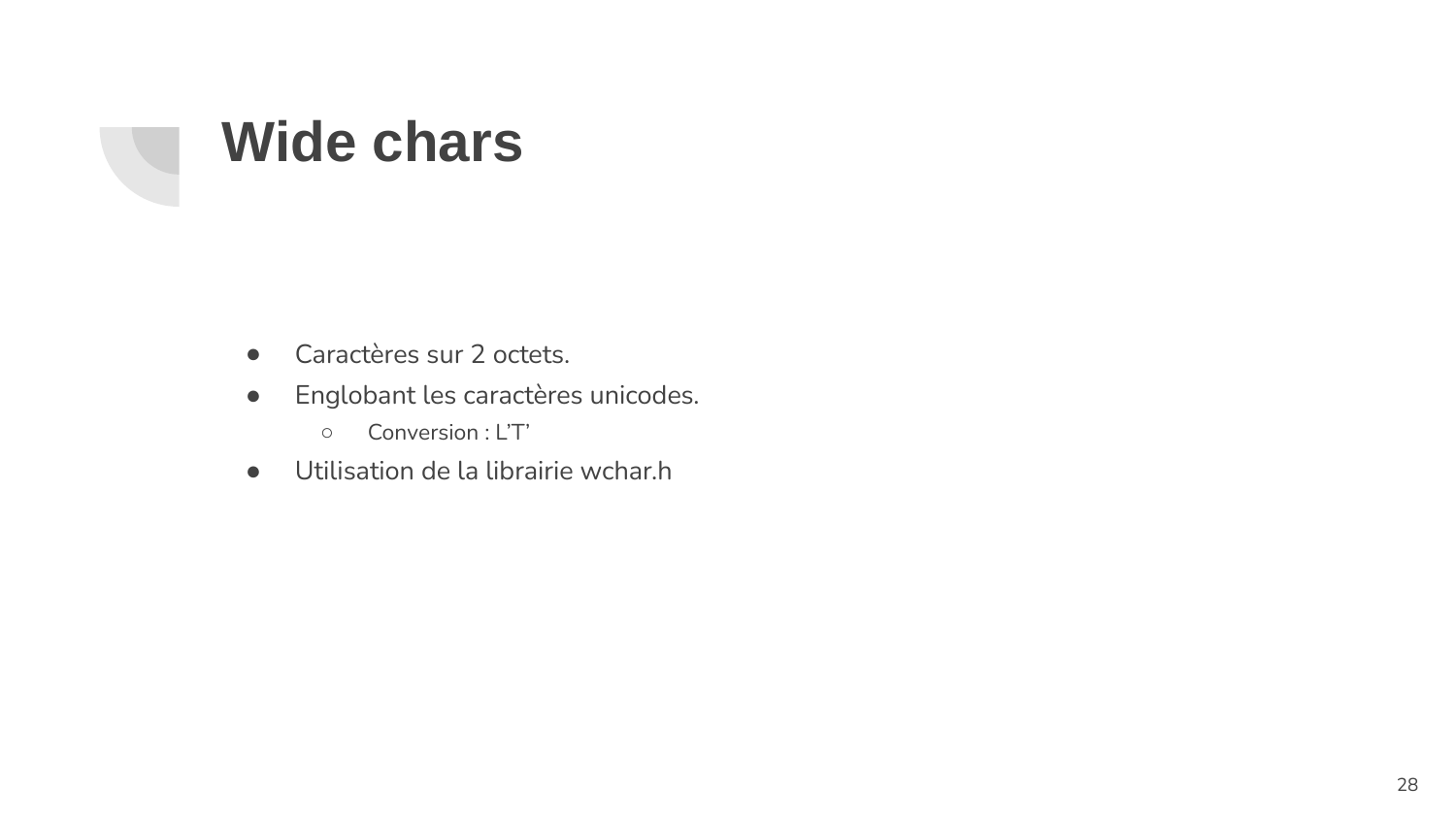

# Wide chars
Caractères sur 2 octets.
Englobant les caractères unicodes.
Conversion : L’T’
Utilisation de la librairie wchar.h
28